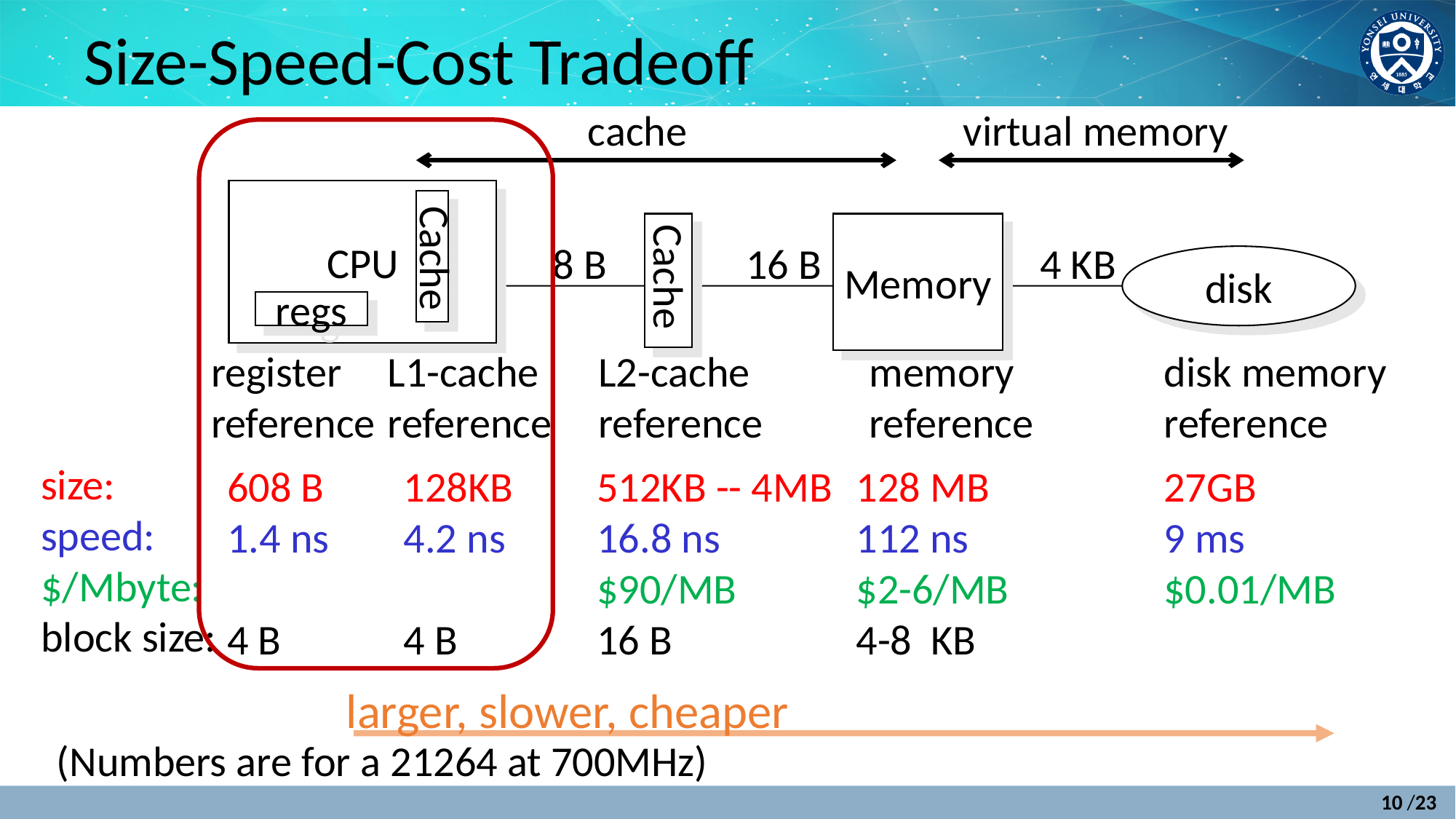

# Size-Speed-Cost Tradeoff
cache
virtual memory

CPU

Cache
Memory

Cache
8 B
16 B
4 KB
disk

regs
register
reference
L1-cache
reference
L2-cache
reference
memory
reference
disk memory
reference
size:
speed:
$/Mbyte:
block size:
608 B
1.4 ns

4 B
128KB
4.2 ns

4 B
512KB -- 4MB
16.8 ns
$90/MB
16 B
128 MB
112 ns
$2-6/MB
4-8  KB
27GB
9 ms
$0.01/MB
larger, slower, cheaper
(Numbers are for a 21264 at 700MHz)

10